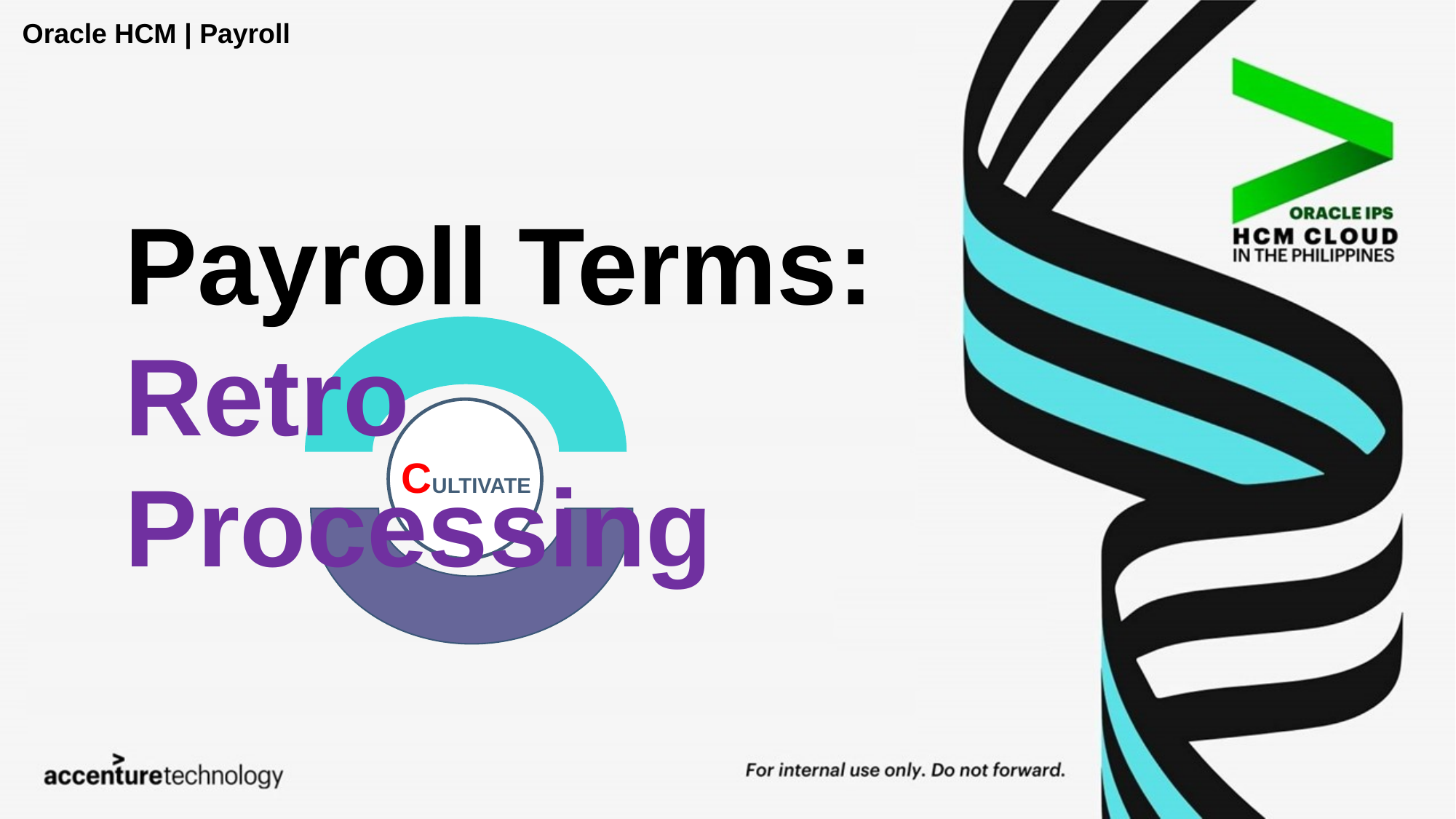

Oracle HCM | Payroll
Payroll Terms: Retro Processing